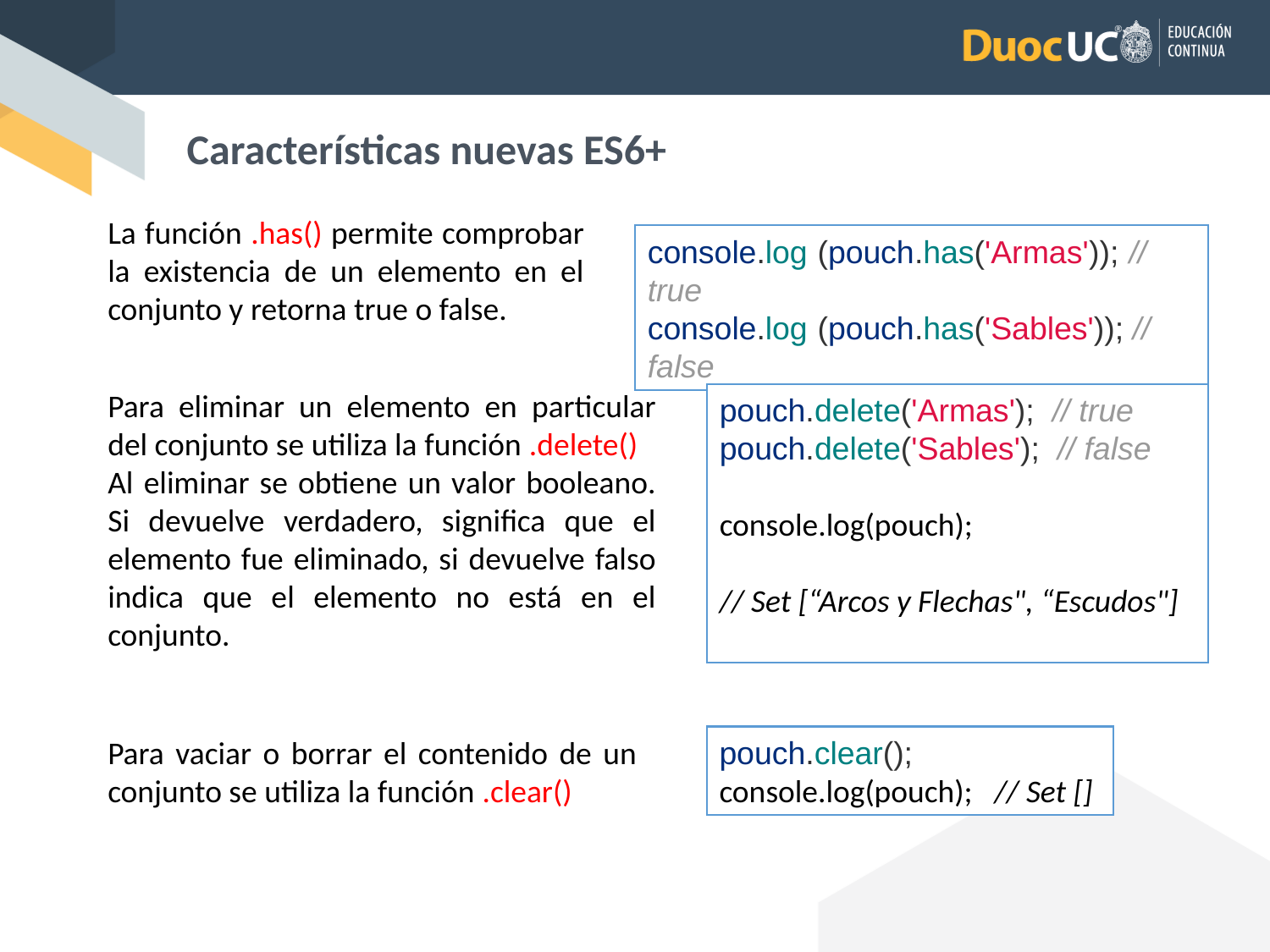

Características nuevas ES6+
La función .has() permite comprobar la existencia de un elemento en el conjunto y retorna true o false.
console.log (pouch.has('Armas')); // true
console.log (pouch.has('Sables')); // false
Para eliminar un elemento en particular del conjunto se utiliza la función .delete()
Al eliminar se obtiene un valor booleano. Si devuelve verdadero, significa que el elemento fue eliminado, si devuelve falso indica que el elemento no está en el conjunto.
pouch.delete('Armas');  // true
pouch.delete('Sables');  // false

console.log(pouch);

// Set [“Arcos y Flechas", “Escudos"]

Para vaciar o borrar el contenido de un conjunto se utiliza la función .clear()
pouch.clear();
console.log(pouch);   // Set []